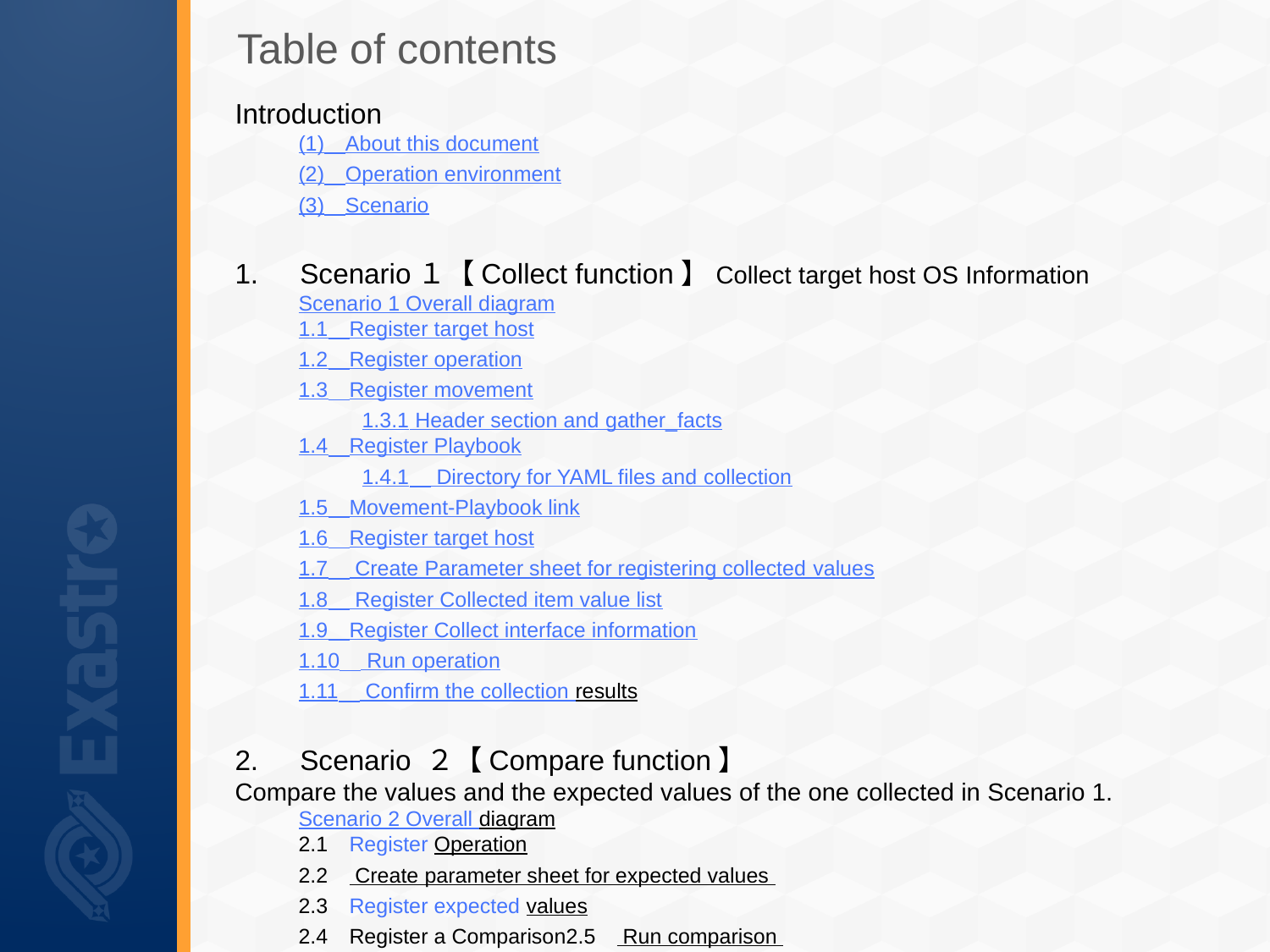

# Table of contents
Introduction
(1)　About this document
(2)　Operation environment
(3)　Scenario

1.　Scenario１【Collect function】Collect target host OS Information
Scenario 1 Overall diagram
1.1　Register target host
1.2　Register operation
1.3　Register movement
1.3.1 Header section and gather_facts
1.4　Register Playbook
1.4.1　 Directory for YAML files and collection
1.5　Movement-Playbook link
1.6　Register target host
1.7　 Create Parameter sheet for registering collected values
1.8　 Register Collected item value list
1.9　Register Collect interface information
1.10　 Run operation
1.11　 Confirm the collection results
2.　Scenario ２【Compare function】
Compare the values and the expected values of the one collected in Scenario 1.
Scenario 2 Overall diagram
2.1　Register Operation
2.2　 Create parameter sheet for expected values
2.3　Register expected values
2.4　Register a Comparison
2.5　 Run comparison
【Reference】 Compare details
【Reference】（1）Register Comparison details